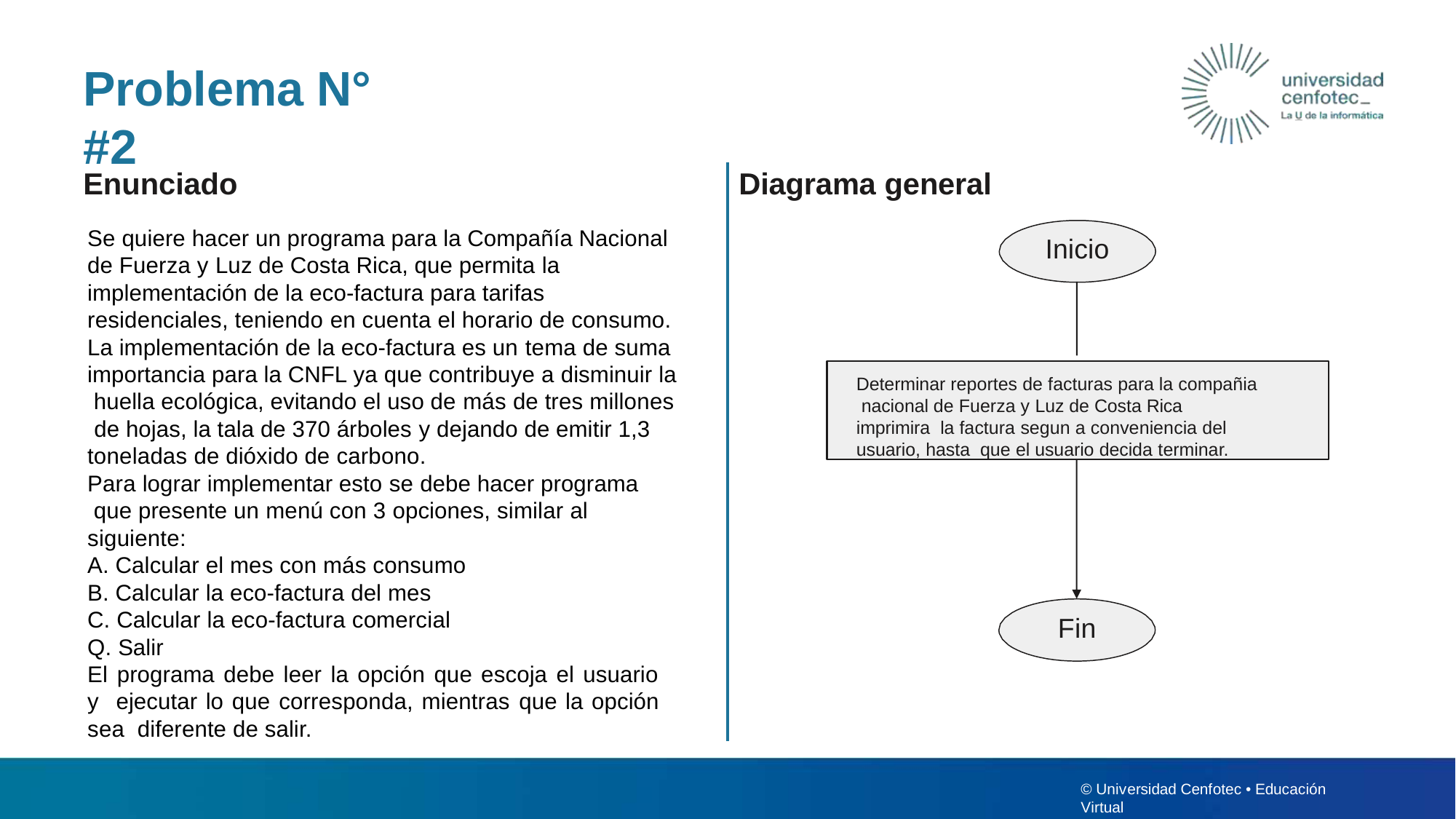

# Problema N° #2

Enunciado
Se quiere hacer un programa para la Compañía Nacional  de Fuerza y Luz de Costa Rica, que permita la  implementación de la eco-factura para tarifas  residenciales, teniendo en cuenta el horario de consumo.  La implementación de la eco-factura es un tema de suma  importancia para la CNFL ya que contribuye a disminuir la  huella ecológica, evitando el uso de más de tres millones  de hojas, la tala de 370 árboles y dejando de emitir 1,3  toneladas de dióxido de carbono.
Para lograr implementar esto se debe hacer programa  que presente un menú con 3 opciones, similar al  siguiente:
Calcular el mes con más consumo
Calcular la eco-factura del mes
Calcular la eco-factura comercial
Q. Salir
El programa debe leer la opción que escoja el usuario y  ejecutar lo que corresponda, mientras que la opción sea  diferente de salir.
Diagrama general

Inicio

Determinar reportes de facturas para la compañia  nacional de Fuerza y Luz de Costa Rica imprimira  la factura segun a conveniencia del usuario, hasta  que el usuario decida terminar.

Fin
© Universidad Cenfotec • Educación Virtual